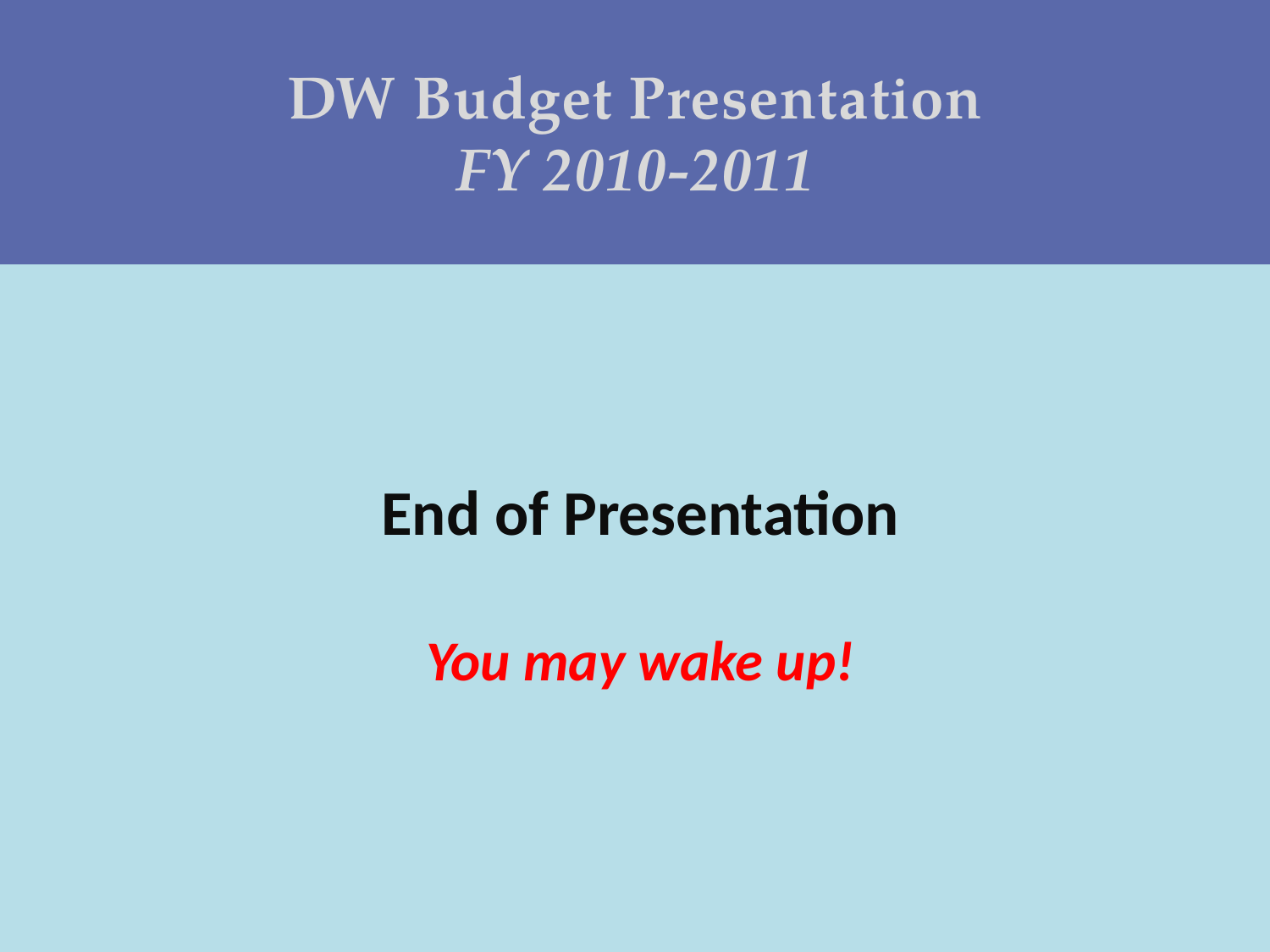

DW Budget Presentation
FY 2010-2011

#

End of Presentation

You may wake up!